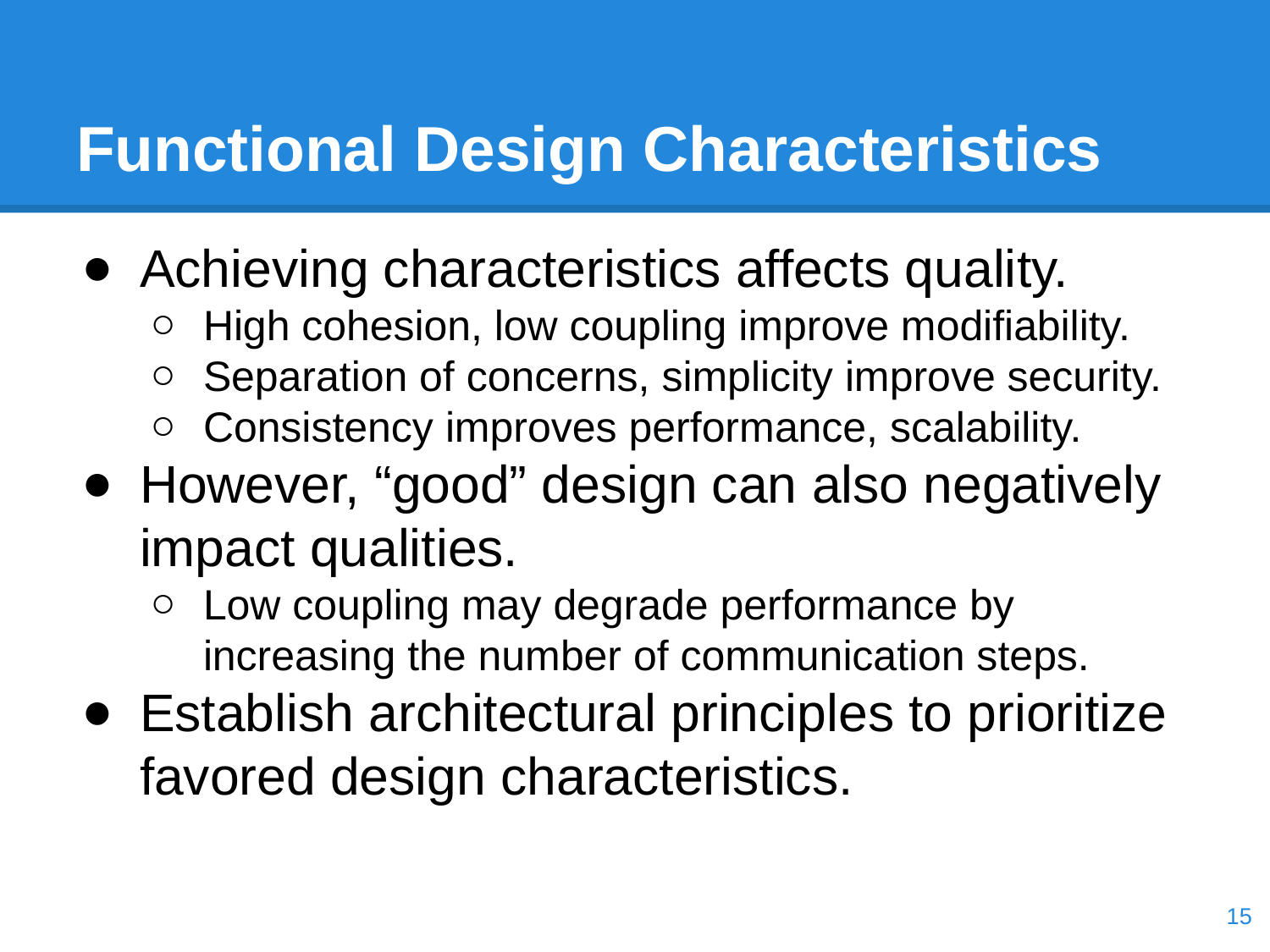

# Functional Design Characteristics
Achieving characteristics affects quality.
High cohesion, low coupling improve modifiability.
Separation of concerns, simplicity improve security.
Consistency improves performance, scalability.
However, “good” design can also negatively impact qualities.
Low coupling may degrade performance by increasing the number of communication steps.
Establish architectural principles to prioritize favored design characteristics.
15